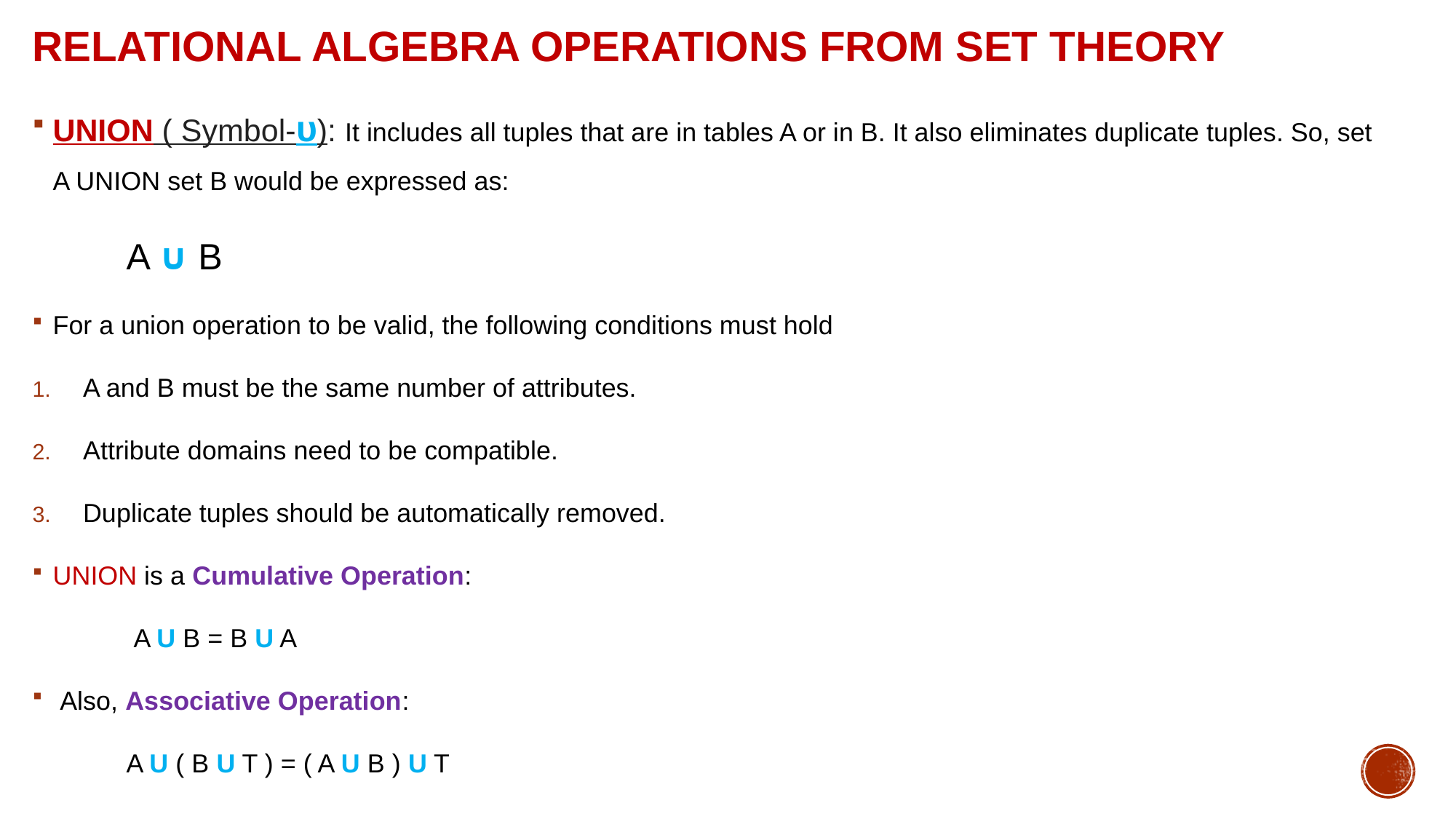

# Relational Algebra Operations From Set Theory
UNION ( Symbol-υ): It includes all tuples that are in tables A or in B. It also eliminates duplicate tuples. So, set A UNION set B would be expressed as:
		A ∪ B
For a union operation to be valid, the following conditions must hold
A and B must be the same number of attributes.
Attribute domains need to be compatible.
Duplicate tuples should be automatically removed.
UNION is a Cumulative Operation:
			 A U B = B U A
 Also, Associative Operation:
			A U ( B U T ) = ( A U B ) U T